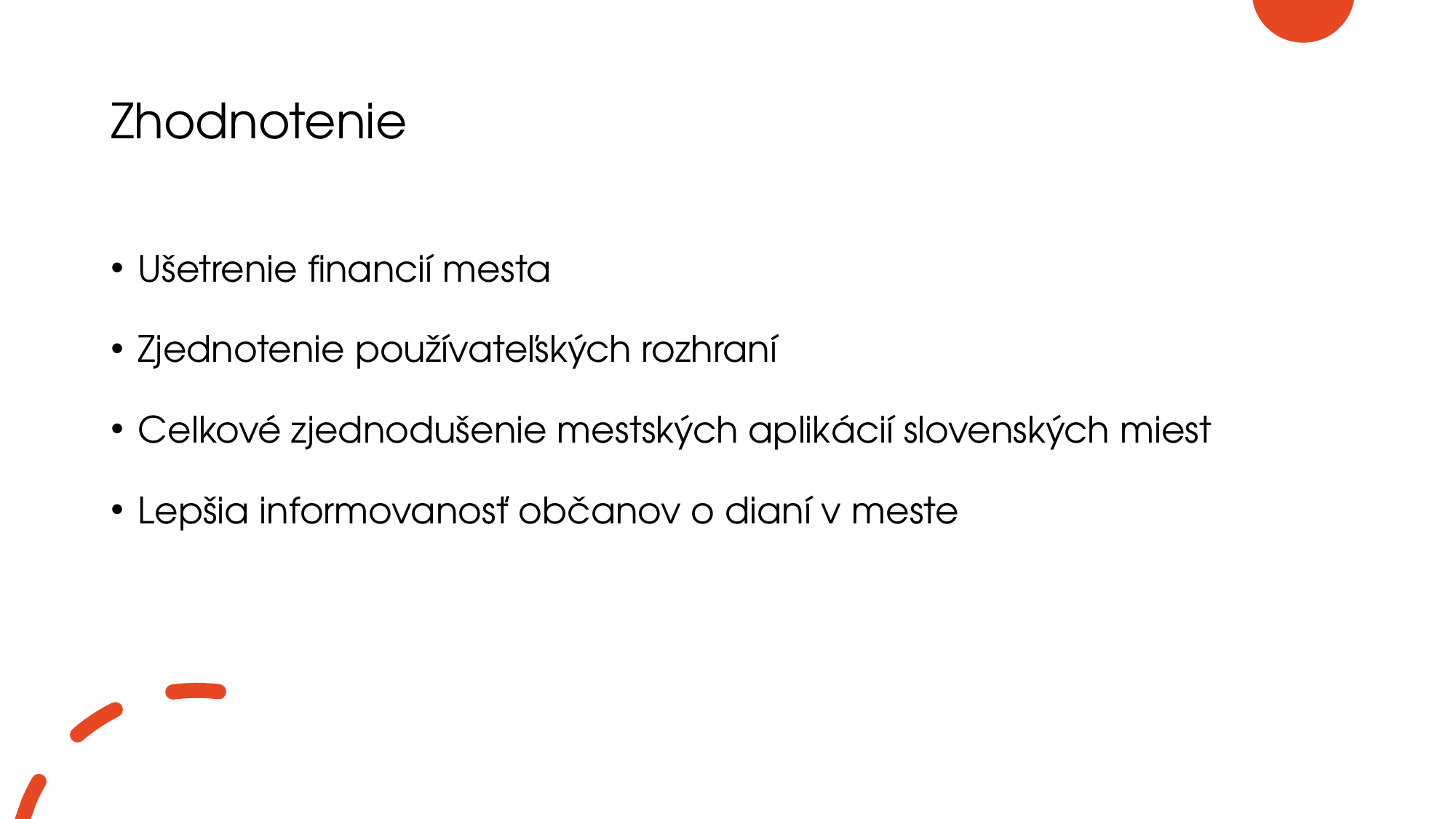

# Zhodnotenie
Ušetrenie financií mesta
Zjednotenie používateľských rozhraní
Celkové zjednodušenie mestských aplikácií slovenských miest
Lepšia informovanosť občanov o dianí v meste